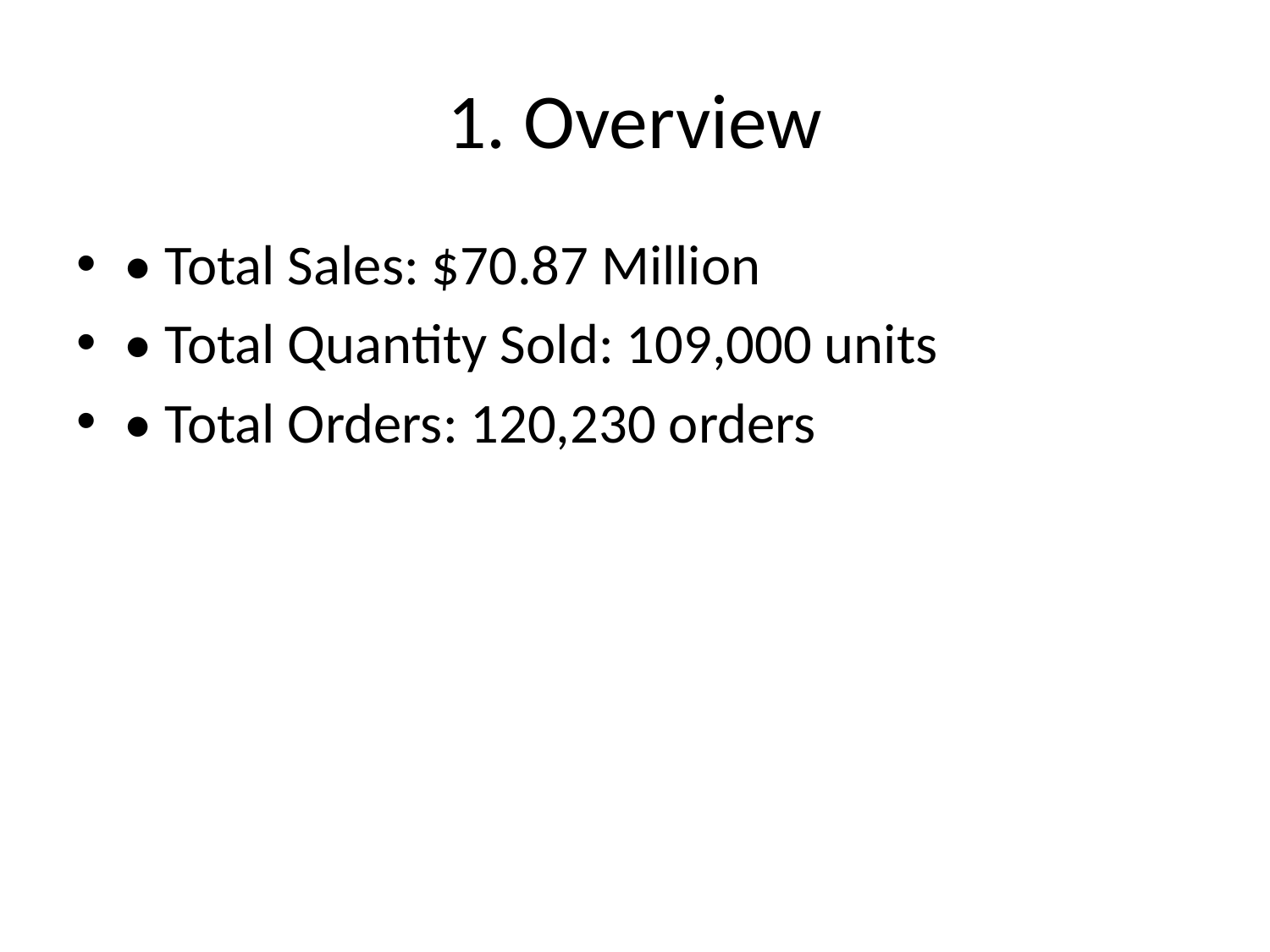

# 1. Overview
• Total Sales: $70.87 Million
• Total Quantity Sold: 109,000 units
• Total Orders: 120,230 orders